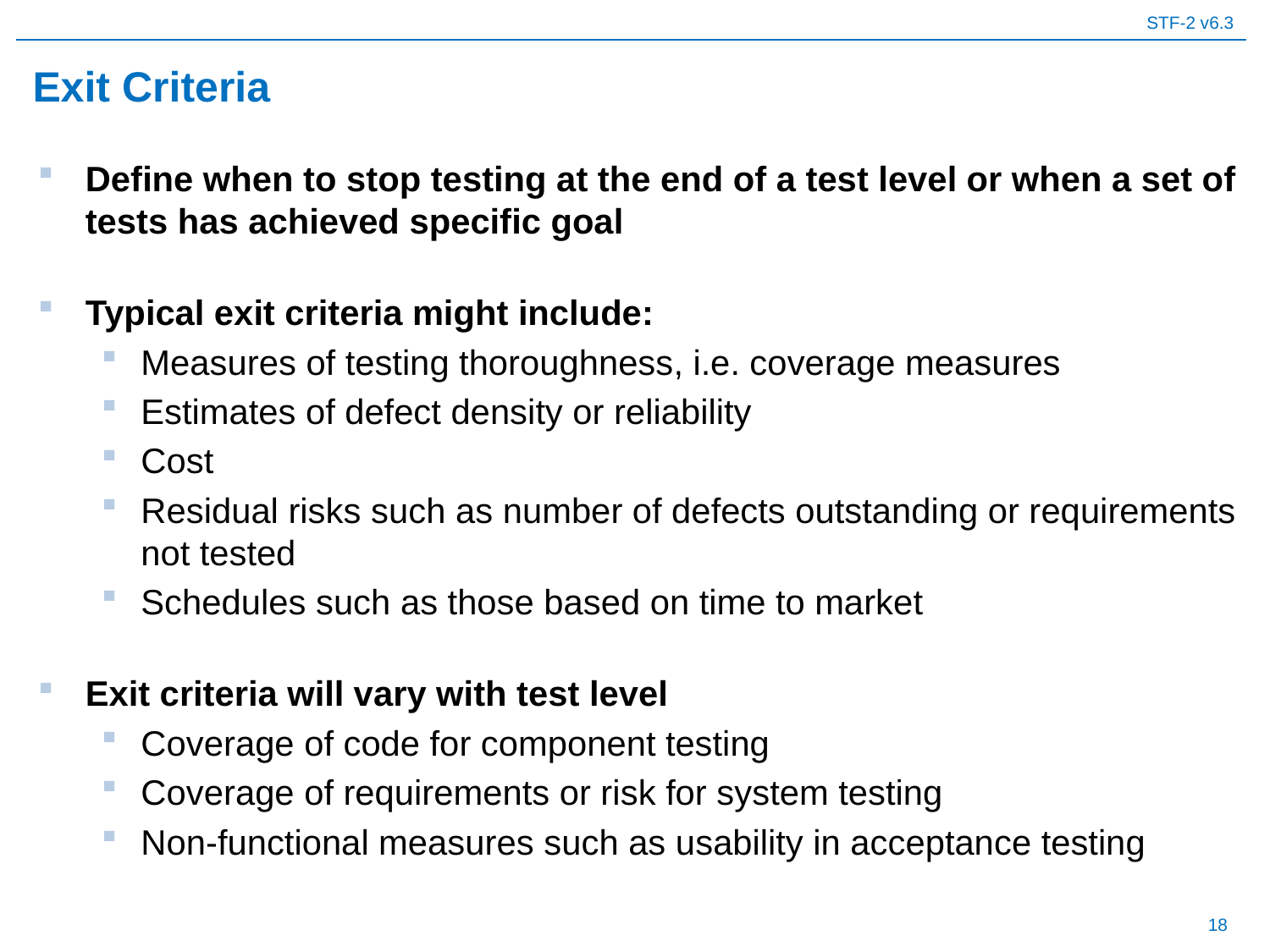

# Exit Criteria
Define when to stop testing at the end of a test level or when a set of tests has achieved specific goal
Typical exit criteria might include:
Measures of testing thoroughness, i.e. coverage measures
Estimates of defect density or reliability
Cost
Residual risks such as number of defects outstanding or requirements not tested
Schedules such as those based on time to market
Exit criteria will vary with test level
Coverage of code for component testing
Coverage of requirements or risk for system testing
Non-functional measures such as usability in acceptance testing